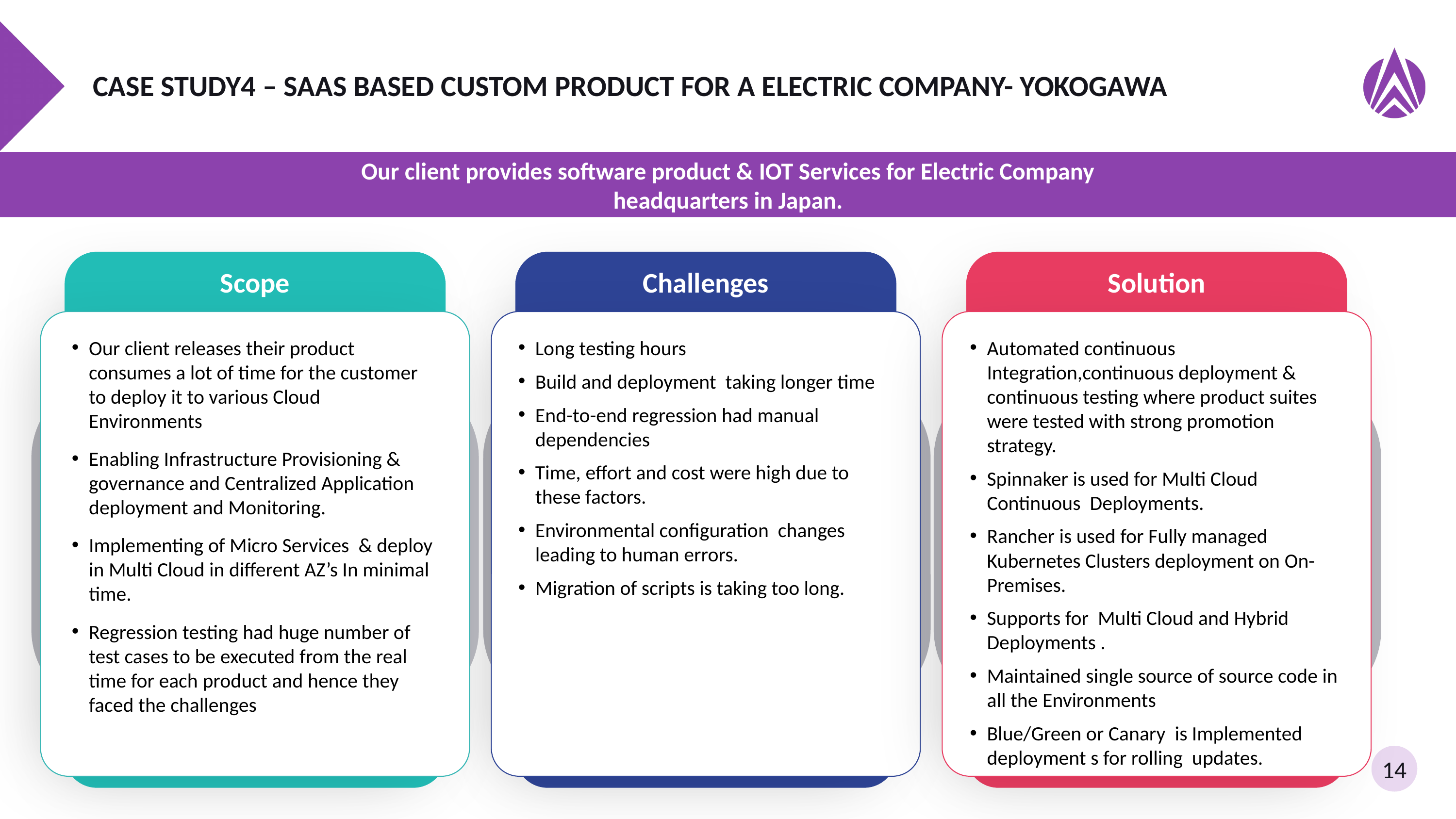

# Case Study4 – SAAS based Custom Product for a Electric Company- YoKOGawa
Our client provides software product & IOT Services for Electric Company
 headquarters in Japan.

Scope
Challenges
Solution

Our client releases their product consumes a lot of time for the customer to deploy it to various Cloud Environments
Enabling Infrastructure Provisioning & governance and Centralized Application deployment and Monitoring.
Implementing of Micro Services  & deploy in Multi Cloud in different AZ’s In minimal time.
Regression testing had huge number of test cases to be executed from the real time for each product and hence they faced the challenges
Long testing hours
Build and deployment  taking longer time
End-to-end regression had manual dependencies
Time, effort and cost were high due to these factors.
Environmental configuration  changes leading to human errors.
Migration of scripts is taking too long.

Automated continuous  Integration,continuous deployment & continuous testing where product suites were tested with strong promotion strategy.
Spinnaker is used for Multi Cloud  Continuous  Deployments.
Rancher is used for Fully managed  Kubernetes Clusters deployment on On-Premises.
Supports for  Multi Cloud and Hybrid Deployments .
Maintained single source of source code in all the Environments
Blue/Green or Canary  is Implemented deployment s for rolling  updates.